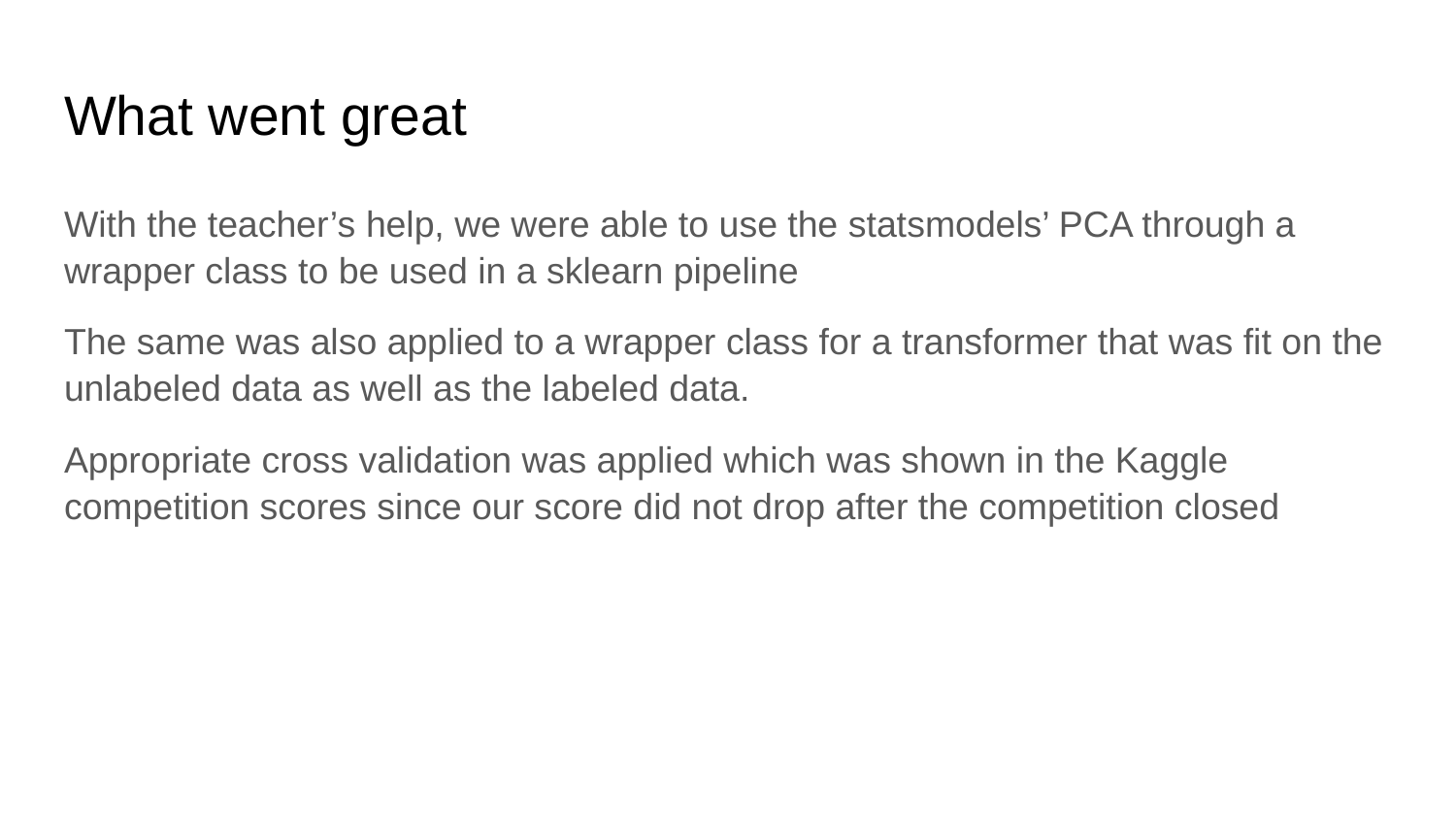

# What went great
With the teacher’s help, we were able to use the statsmodels’ PCA through a wrapper class to be used in a sklearn pipeline
The same was also applied to a wrapper class for a transformer that was fit on the unlabeled data as well as the labeled data.
Appropriate cross validation was applied which was shown in the Kaggle competition scores since our score did not drop after the competition closed